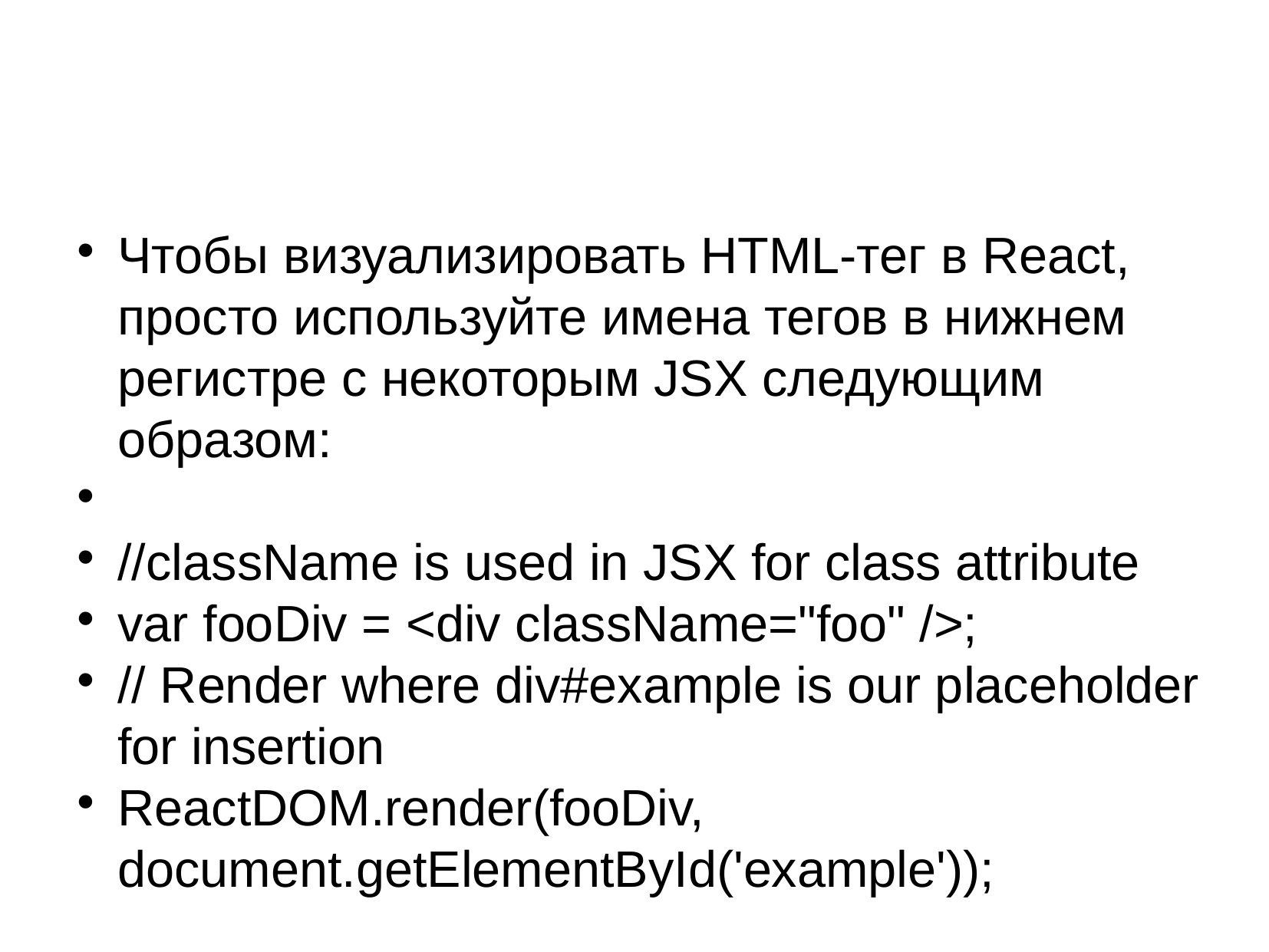

Чтобы визуализировать HTML-тег в React, просто используйте имена тегов в нижнем регистре с некоторым JSX следующим образом:

//className is used in JSX for class attribute
var fooDiv = <div className="foo" />;
// Render where div#example is our placeholder for insertion
ReactDOM.render(fooDiv, document.getElementById('example'));